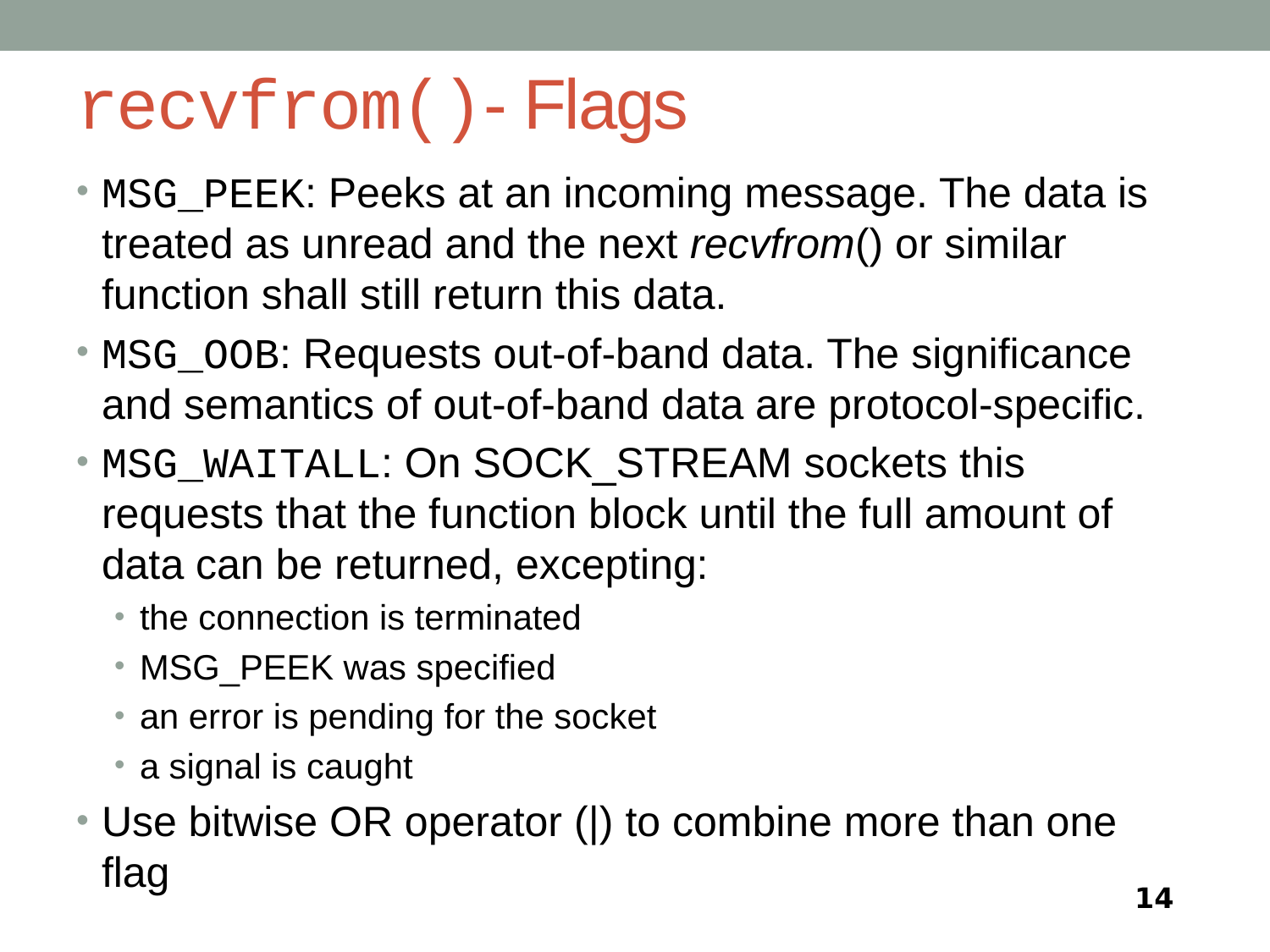

# recvfrom()- Flags
MSG_PEEK: Peeks at an incoming message. The data is treated as unread and the next recvfrom() or similar function shall still return this data.
MSG_OOB: Requests out-of-band data. The significance and semantics of out-of-band data are protocol-specific.
MSG_WAITALL: On SOCK_STREAM sockets this requests that the function block until the full amount of data can be returned, excepting:
the connection is terminated
MSG_PEEK was specified
an error is pending for the socket
a signal is caught
Use bitwise OR operator (|) to combine more than one flag

14